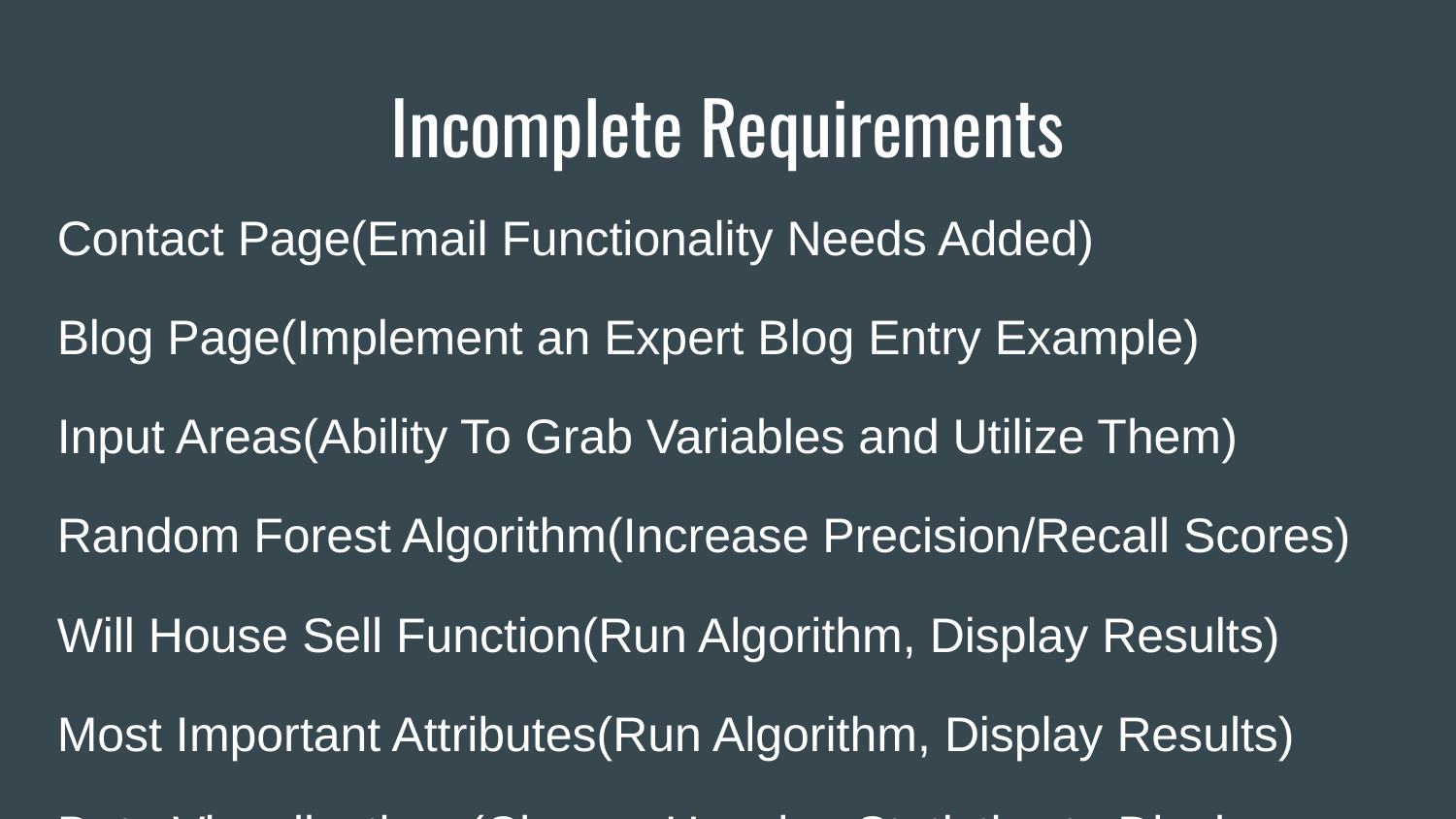

# Incomplete Requirements
Contact Page(Email Functionality Needs Added)
Blog Page(Implement an Expert Blog Entry Example)
Input Areas(Ability To Grab Variables and Utilize Them)
Random Forest Algorithm(Increase Precision/Recall Scores)
Will House Sell Function(Run Algorithm, Display Results)
Most Important Attributes(Run Algorithm, Display Results)
Data Visualizations(Choose Housing Statistics to Display, Implement Charting and Display in Window)